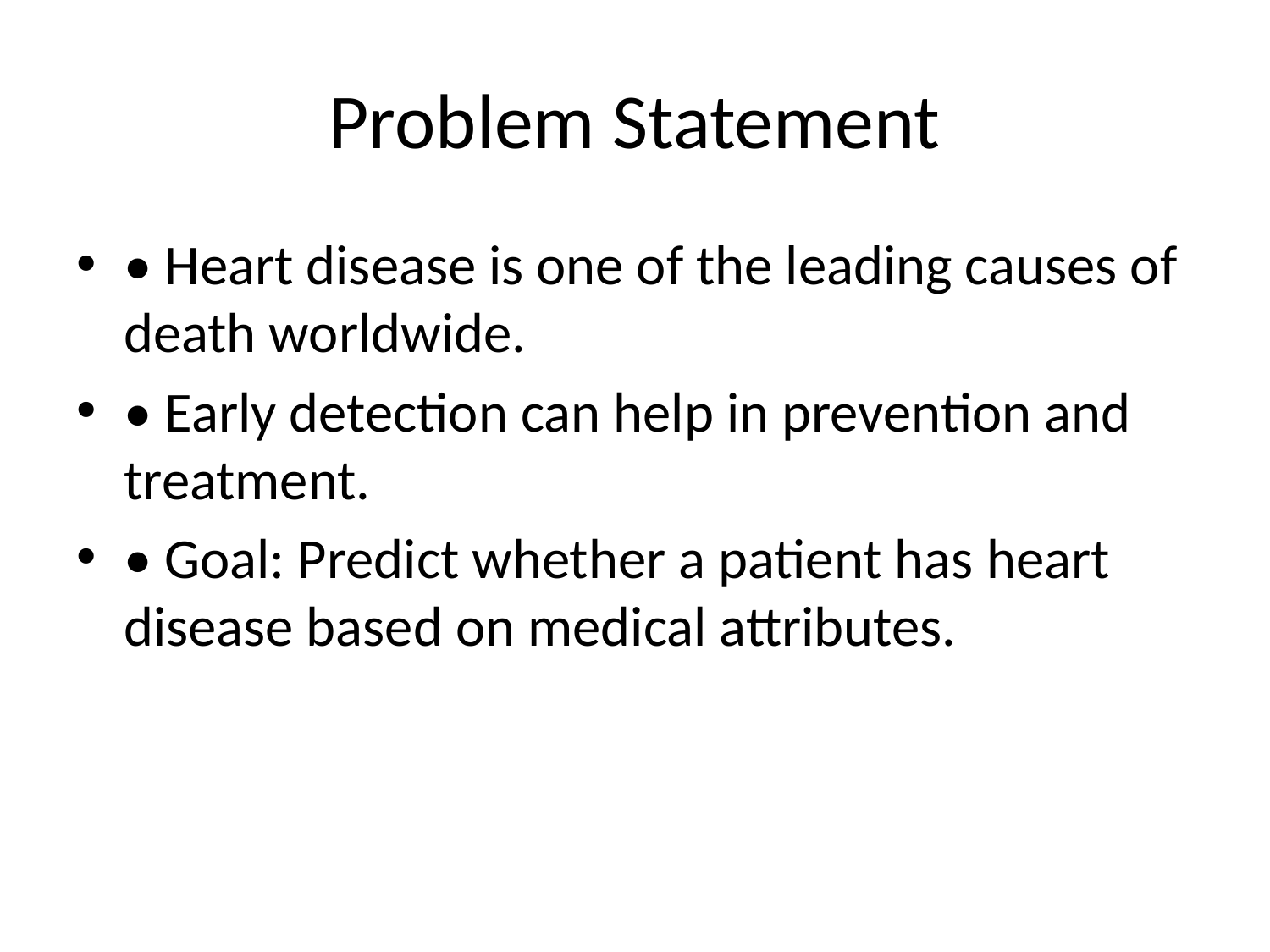

# Problem Statement
• Heart disease is one of the leading causes of death worldwide.
• Early detection can help in prevention and treatment.
• Goal: Predict whether a patient has heart disease based on medical attributes.